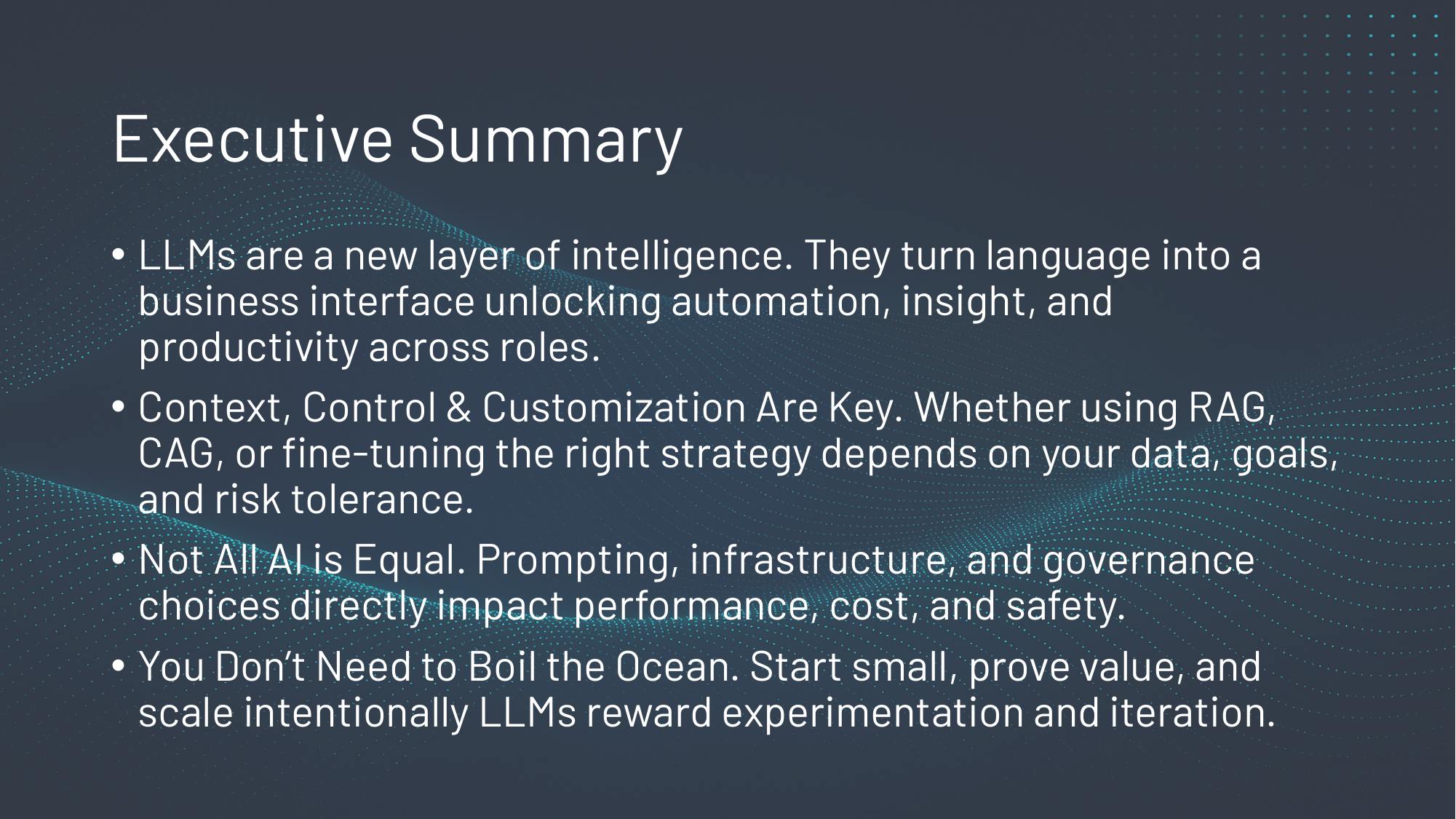

Executive Summary
LLMs are a new layer of intelligence. They turn language into a business interface unlocking automation, insight, and productivity across roles.
Context, Control & Customization Are Key. Whether using RAG, CAG, or fine-tuning the right strategy depends on your data, goals, and risk tolerance.
Not All AI is Equal. Prompting, infrastructure, and governance choices directly impact performance, cost, and safety.
You Don’t Need to Boil the Ocean. Start small, prove value, and scale intentionally LLMs reward experimentation and iteration.